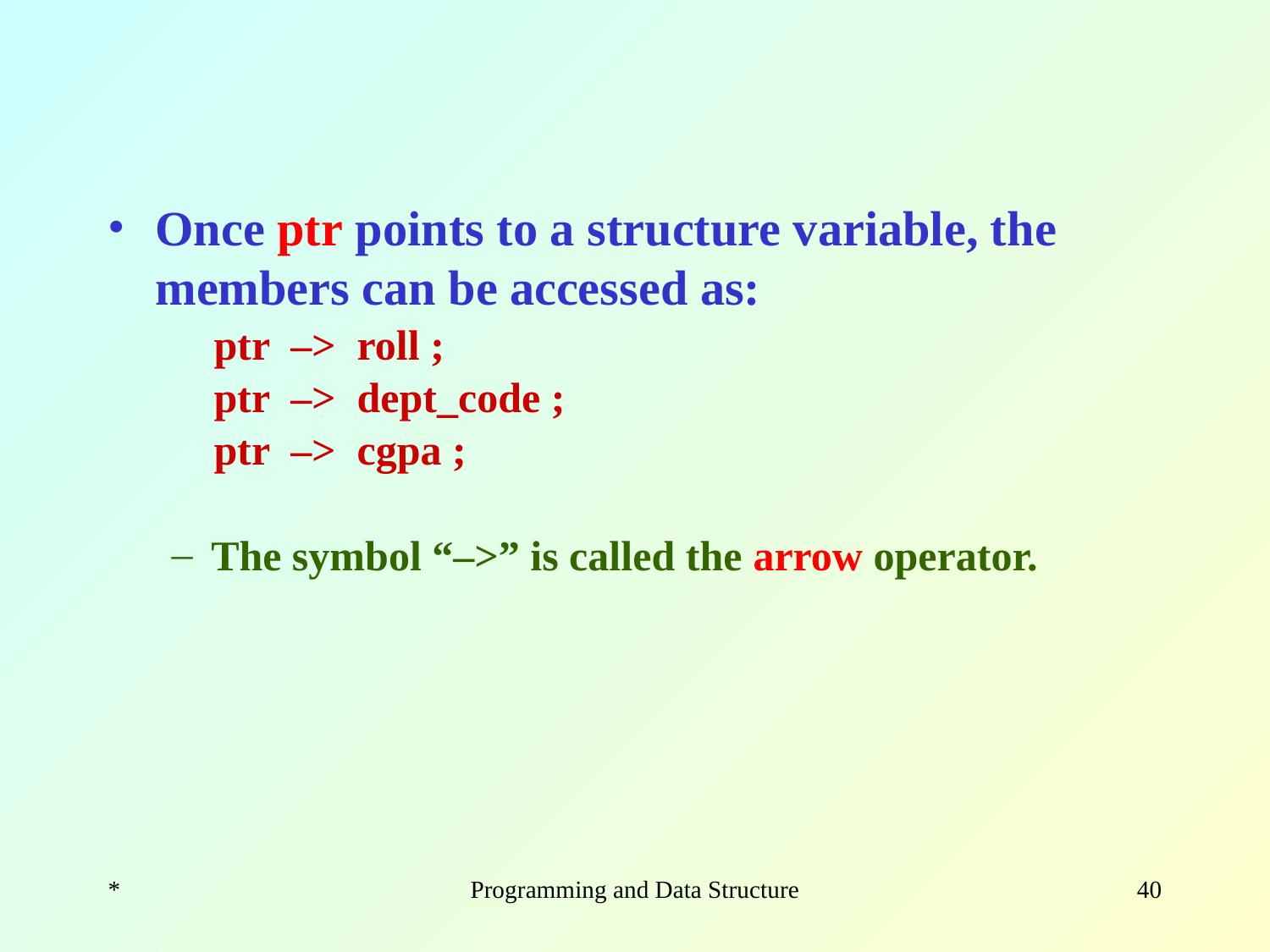

Once ptr points to a structure variable, the members can be accessed as:
    ptr  –>  roll ;
    ptr  –>  dept_code ;
    ptr  –>  cgpa ;

The symbol “–>” is called the arrow operator.
*
Programming and Data Structure
40